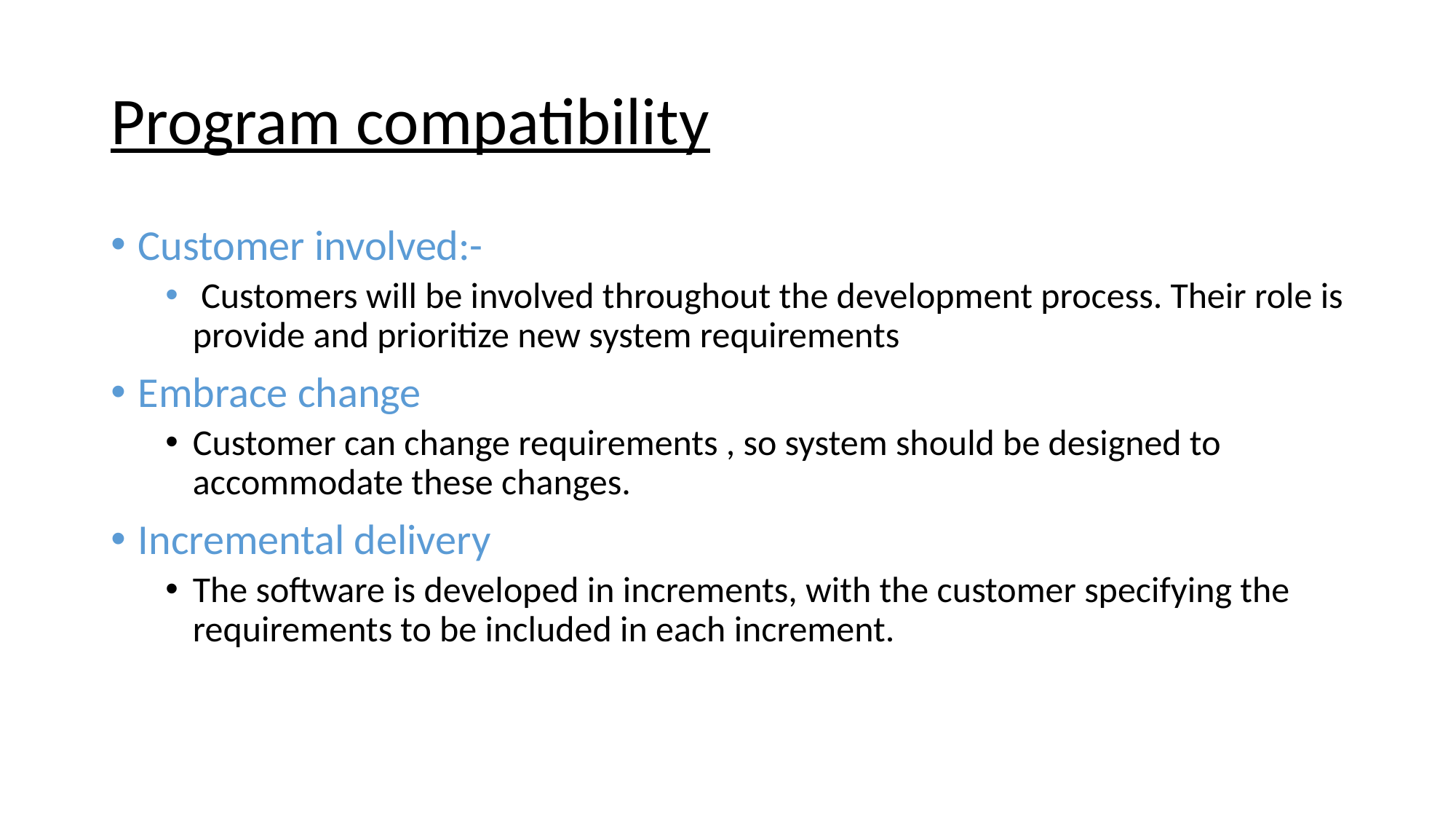

# Program compatibility
Customer involved:-
 Customers will be involved throughout the development process. Their role is provide and prioritize new system requirements
Embrace change
Customer can change requirements , so system should be designed to accommodate these changes.
Incremental delivery
The software is developed in increments, with the customer specifying the requirements to be included in each increment.